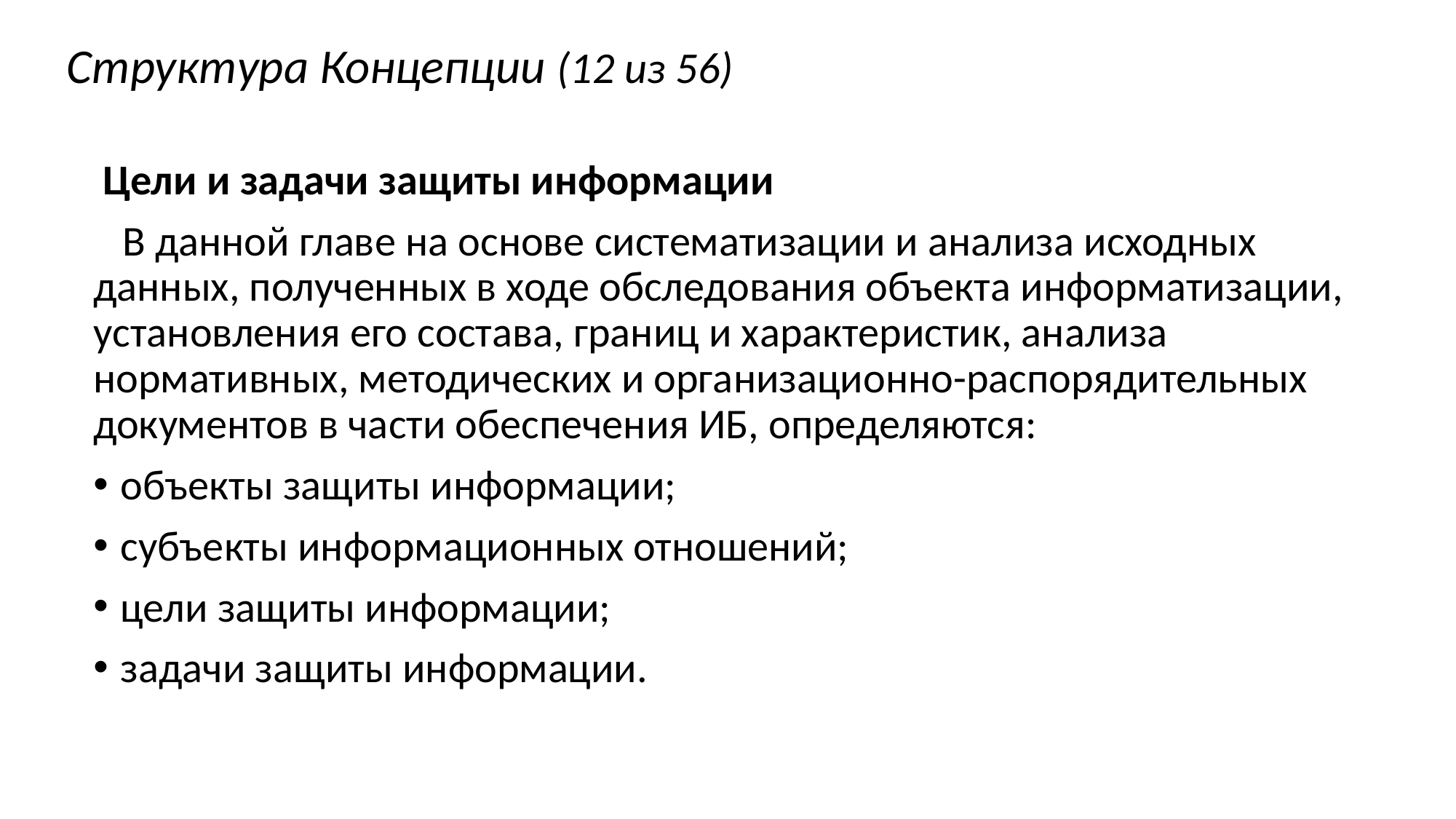

# Структура Концепции (12 из 56)
 Цели и задачи защиты информации
   В данной главе на основе систематизации и анализа исходных данных, полученных в ходе обследования объекта информатизации, установления его состава, границ и характеристик, анализа нормативных, методических и организационно-распорядительных документов в части обеспечения ИБ, определяются:
объекты защиты информации;
субъекты информационных отношений;
цели защиты информации;
задачи защиты информации.